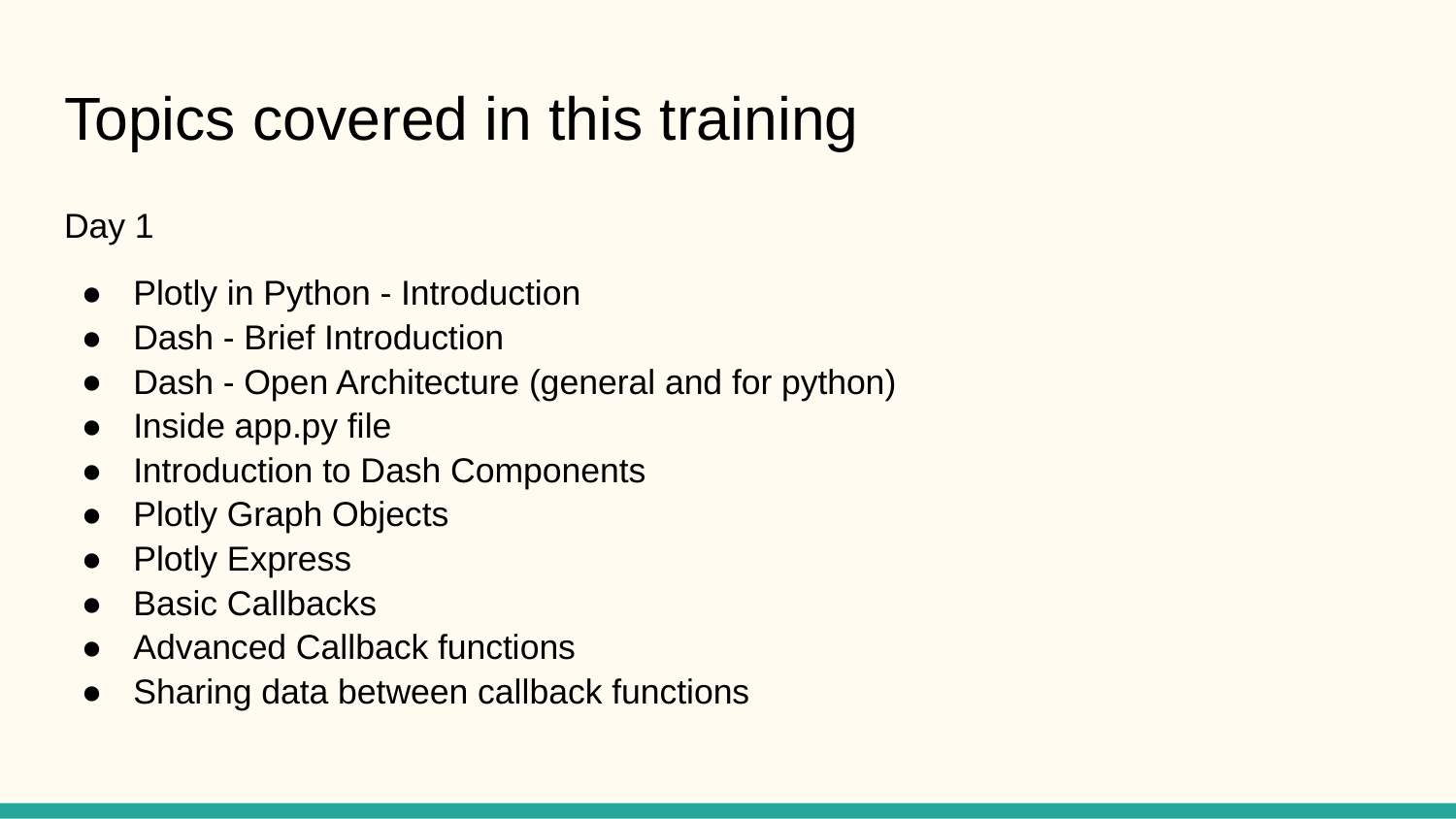

# Topics covered in this training
Day 1
Plotly in Python - Introduction
Dash - Brief Introduction
Dash - Open Architecture (general and for python)
Inside app.py file
Introduction to Dash Components
Plotly Graph Objects
Plotly Express
Basic Callbacks
Advanced Callback functions
Sharing data between callback functions